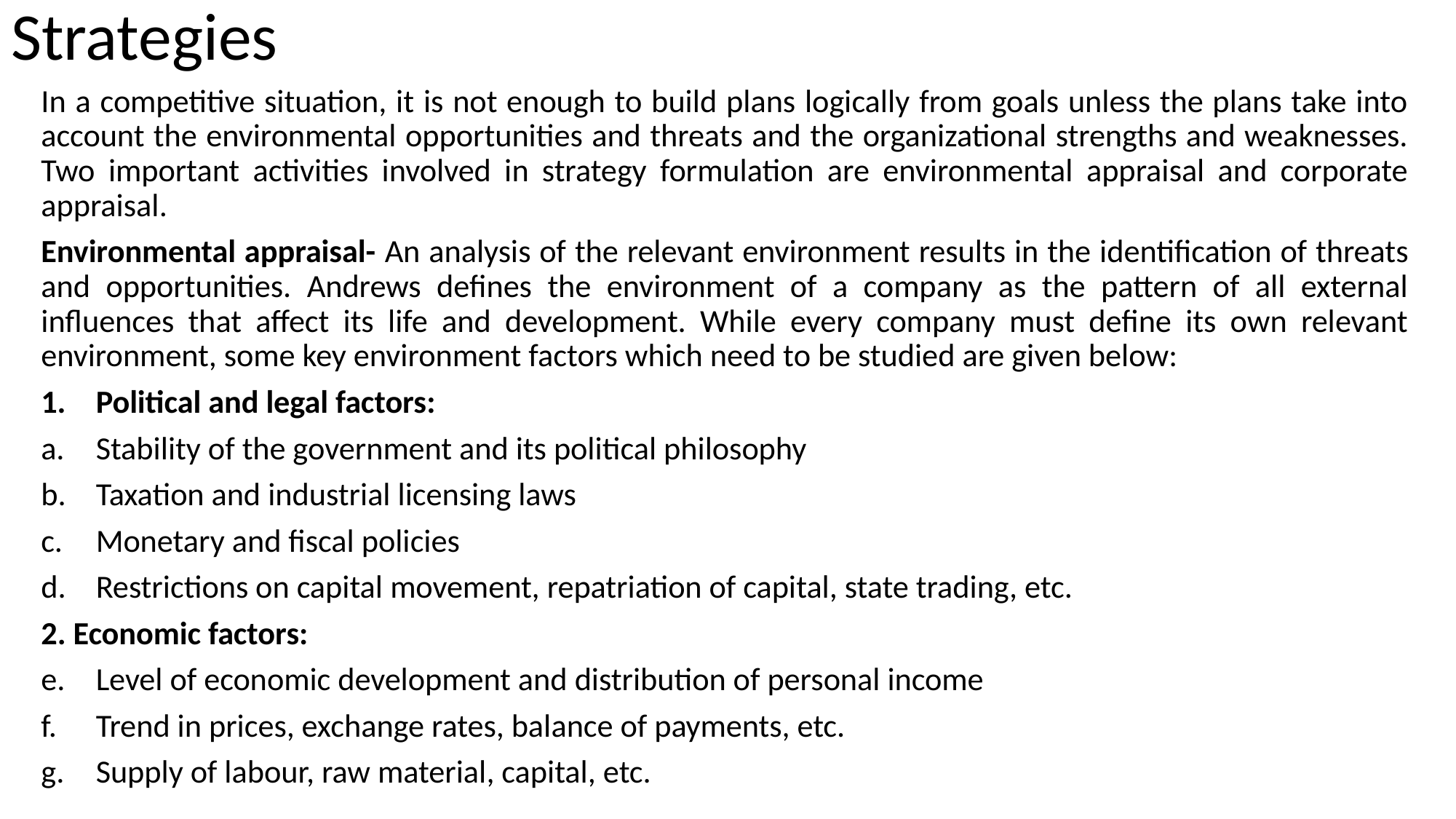

# Strategies
In a competitive situation, it is not enough to build plans logically from goals unless the plans take into account the environmental opportunities and threats and the organizational strengths and weaknesses. Two important activities involved in strategy formulation are environmental appraisal and corporate appraisal.
Environmental appraisal- An analysis of the relevant environment results in the identification of threats and opportunities. Andrews defines the environment of a company as the pattern of all external influences that affect its life and development. While every company must define its own relevant environment, some key environment factors which need to be studied are given below:
Political and legal factors:
Stability of the government and its political philosophy
Taxation and industrial licensing laws
Monetary and fiscal policies
Restrictions on capital movement, repatriation of capital, state trading, etc.
2. Economic factors:
Level of economic development and distribution of personal income
Trend in prices, exchange rates, balance of payments, etc.
Supply of labour, raw material, capital, etc.